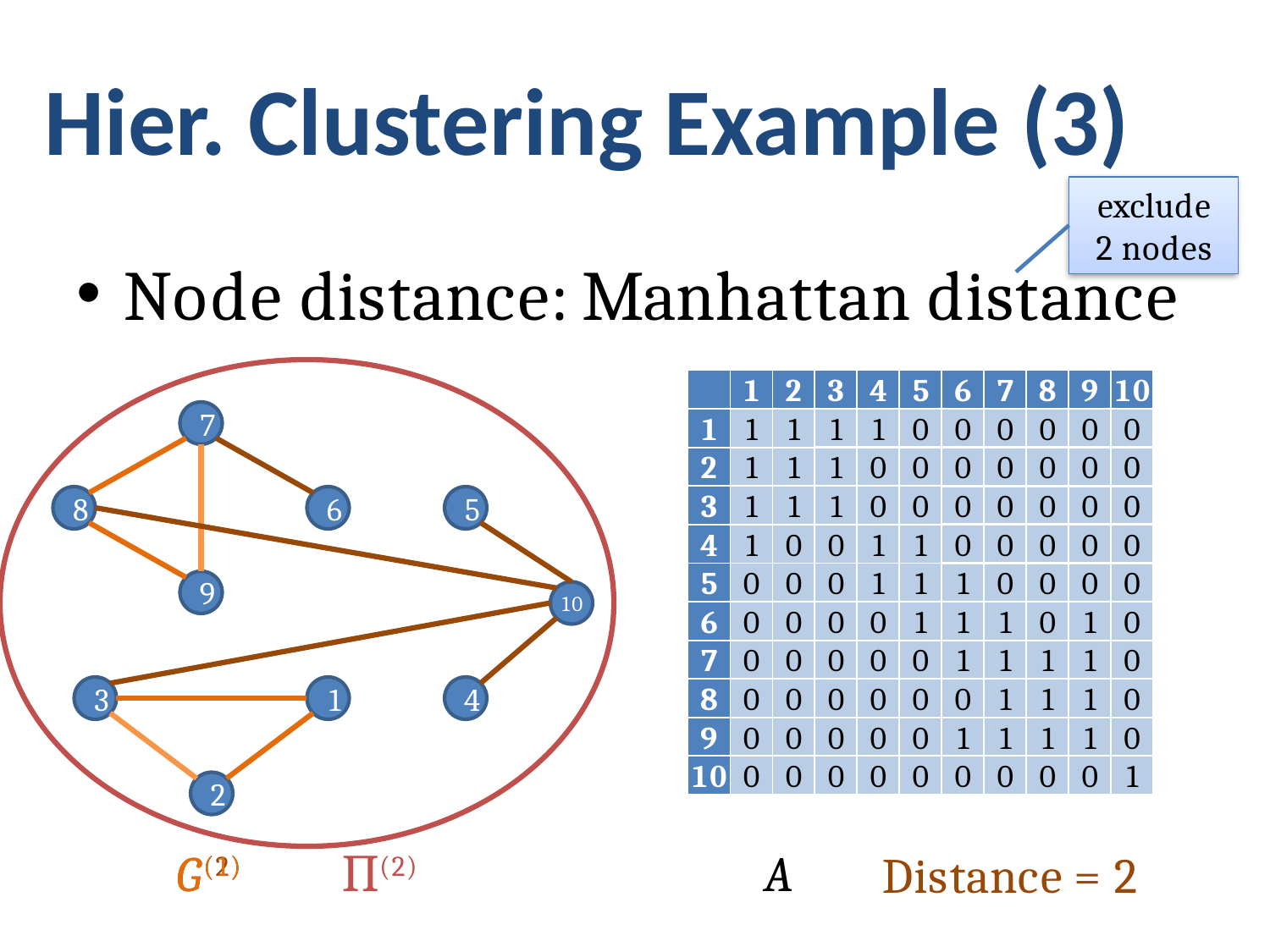

# Hier. Clustering Example (3)
exclude
2 nodes
Node distance: Manhattan distance

|  | 1 | 2 | 3 | 4 | 5 | 6 | 7 | 8 | 9 | 10 |
| --- | --- | --- | --- | --- | --- | --- | --- | --- | --- | --- |
| 1 | 1 | 1 | 1 | 1 | 0 | 0 | 0 | 0 | 0 | 0 |
| 2 | 1 | 1 | 1 | 0 | 0 | 0 | 0 | 0 | 0 | 0 |
| 3 | 1 | 1 | 1 | 0 | 0 | 0 | 0 | 0 | 0 | 0 |
| 4 | 1 | 0 | 0 | 1 | 1 | 0 | 0 | 0 | 0 | 0 |
| 5 | 0 | 0 | 0 | 1 | 1 | 1 | 0 | 0 | 0 | 0 |
| 6 | 0 | 0 | 0 | 0 | 1 | 1 | 1 | 0 | 1 | 0 |
| 7 | 0 | 0 | 0 | 0 | 0 | 1 | 1 | 1 | 1 | 0 |
| 8 | 0 | 0 | 0 | 0 | 0 | 0 | 1 | 1 | 1 | 0 |
| 9 | 0 | 0 | 0 | 0 | 0 | 1 | 1 | 1 | 1 | 0 |
| 10 | 0 | 0 | 0 | 0 | 0 | 0 | 0 | 0 | 0 | 1 |
7
8
6
5
9
10
3
1
4
2
G(2)
G(1)
Π(2)
A
Distance = 2